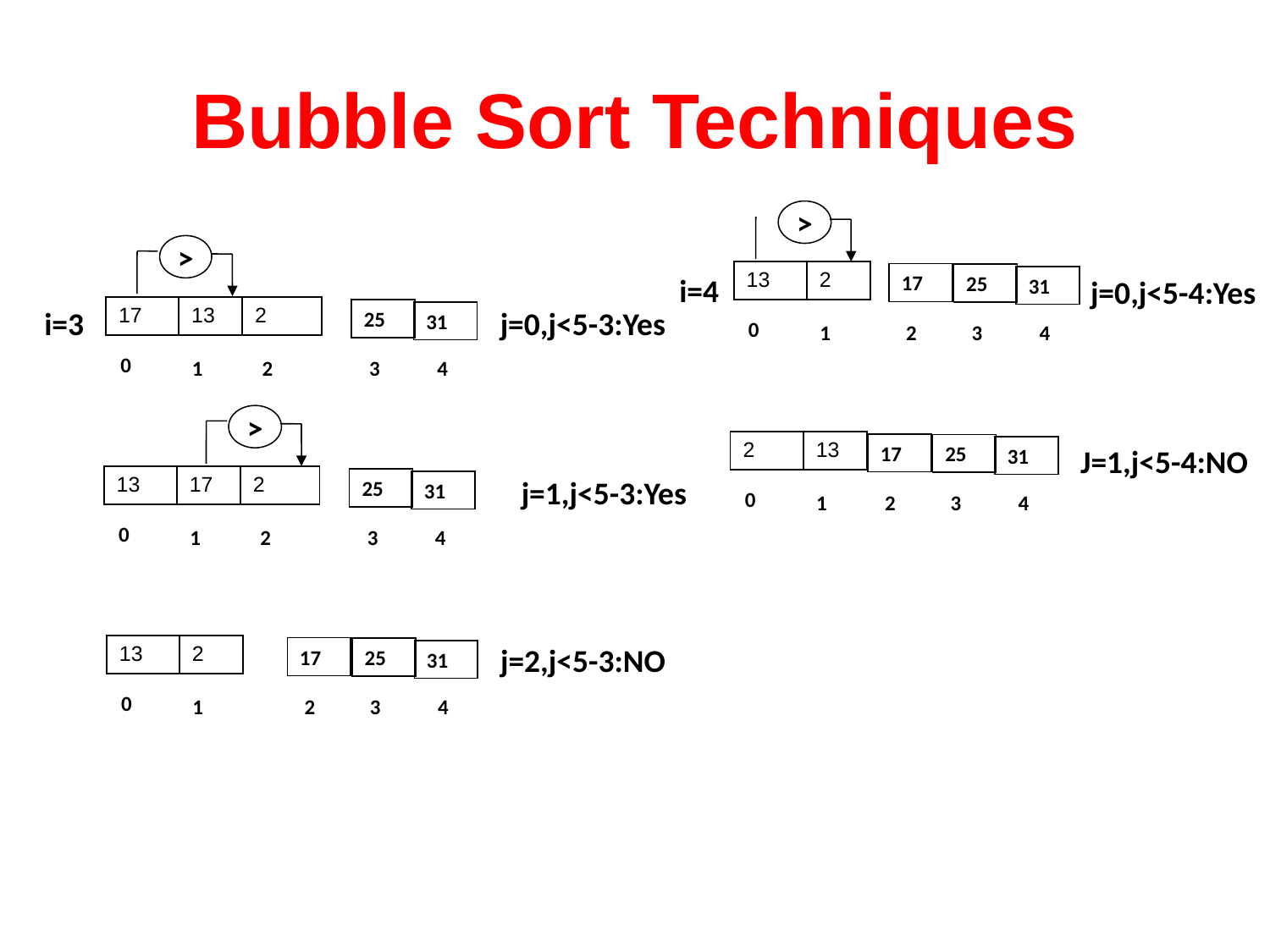

# Bubble Sort Techniques
>

>

| 13 | 2 |
| --- | --- |

17
25
i=4
j=0,j<5-4:Yes
31
| 17 | 13 | 2 |
| --- | --- | --- |
i=3
j=0,j<5-3:Yes
25
31
0
1
2
3
4
0
1
2
3
4
>

| 2 | 13 |
| --- | --- |
17
25
J=1,j<5-4:NO
31
| 13 | 17 | 2 |
| --- | --- | --- |
j=1,j<5-3:Yes
25
31
0
1
2
3
4
0
1
2
3
4
j=2,j<5-3:NO
| 13 | 2 |
| --- | --- |
17
25
31
0
1
2
3
4